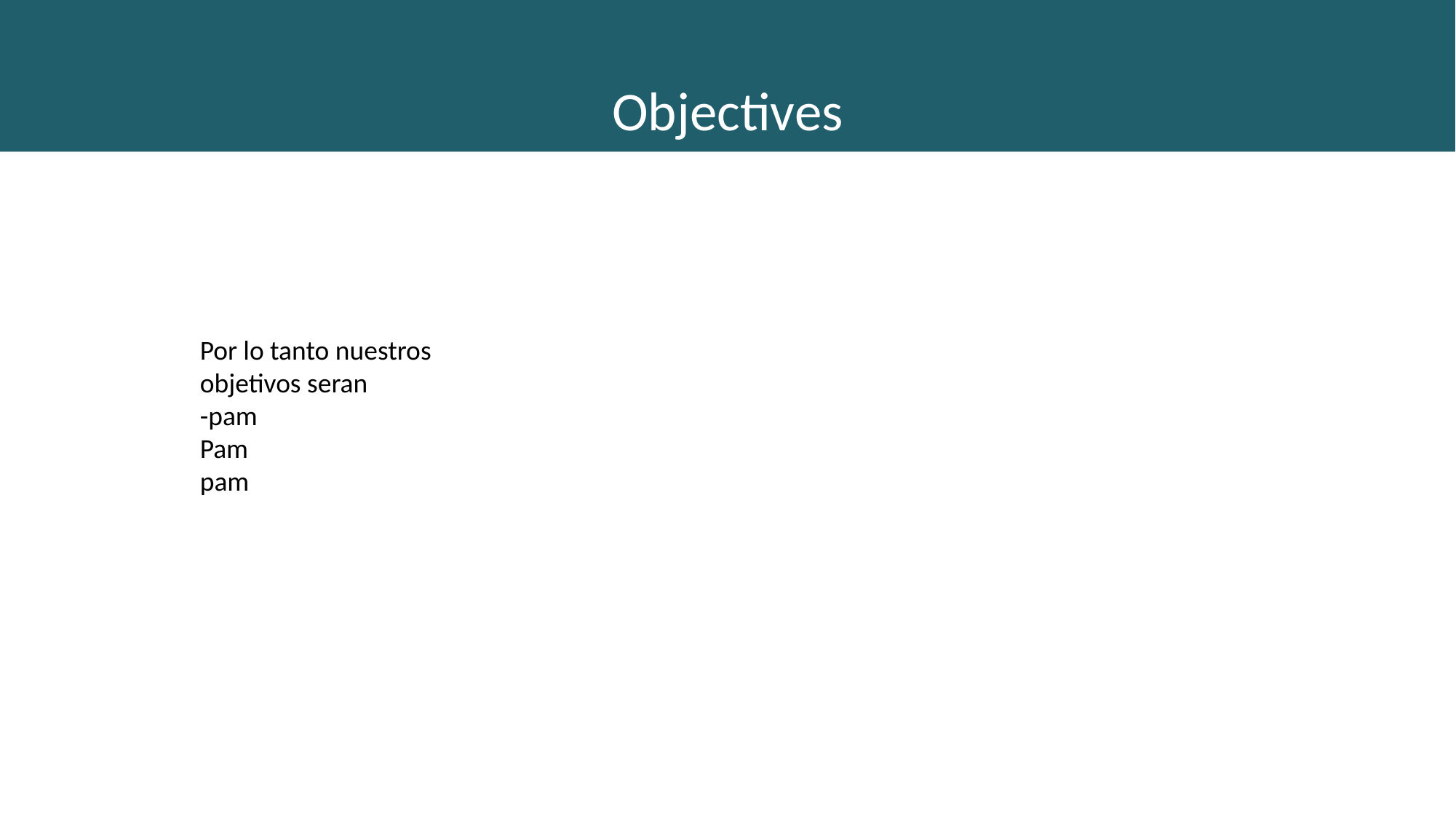

Objectives

Por lo tanto nuestros objetivos seran
-pam
Pam
pam